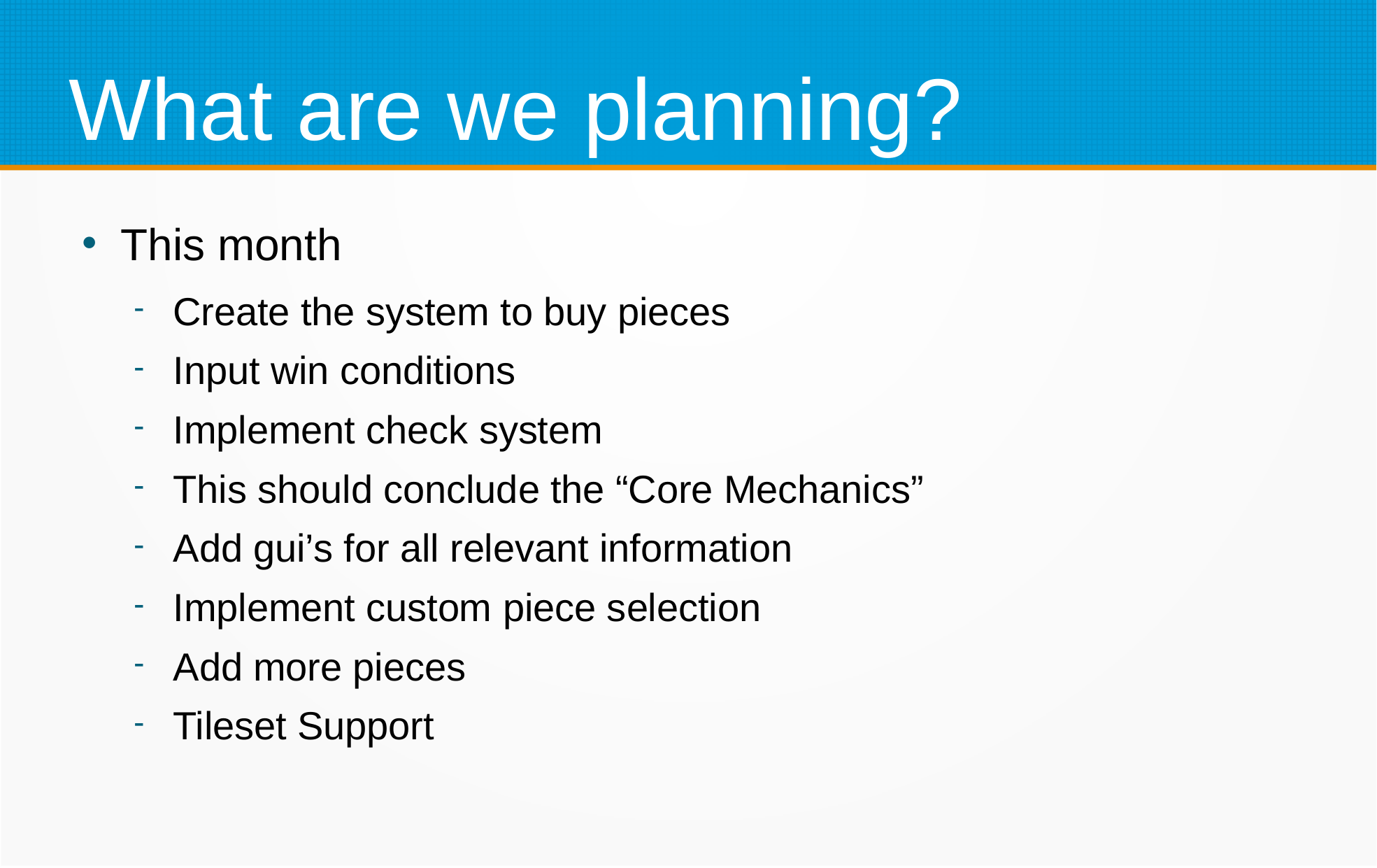

What are we planning?
This month
Create the system to buy pieces
Input win conditions
Implement check system
This should conclude the “Core Mechanics”
Add gui’s for all relevant information
Implement custom piece selection
Add more pieces
Tileset Support